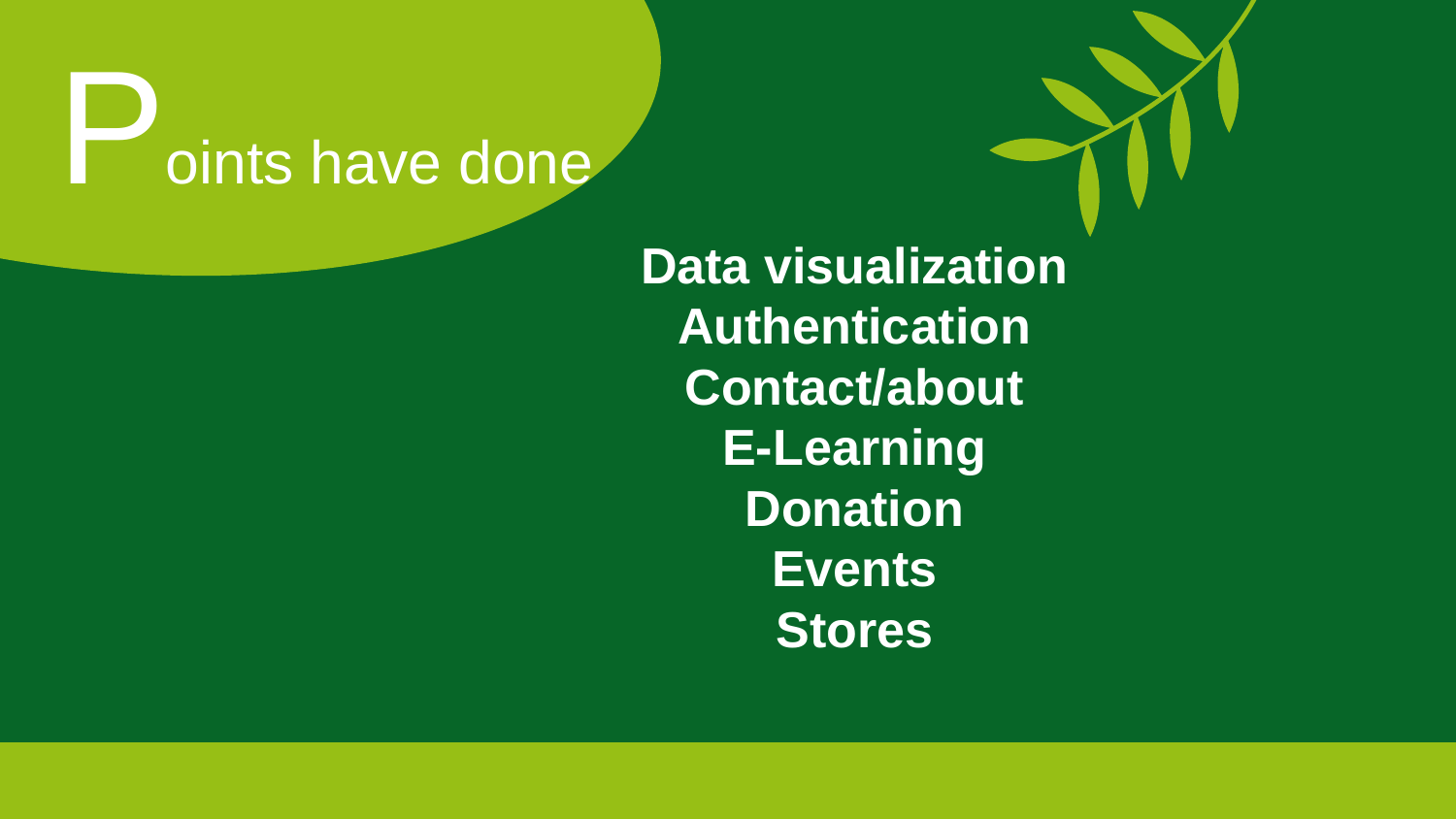

# Points have done
Data visualization
Authentication
Contact/about
E-Learning
Donation
Events
Stores